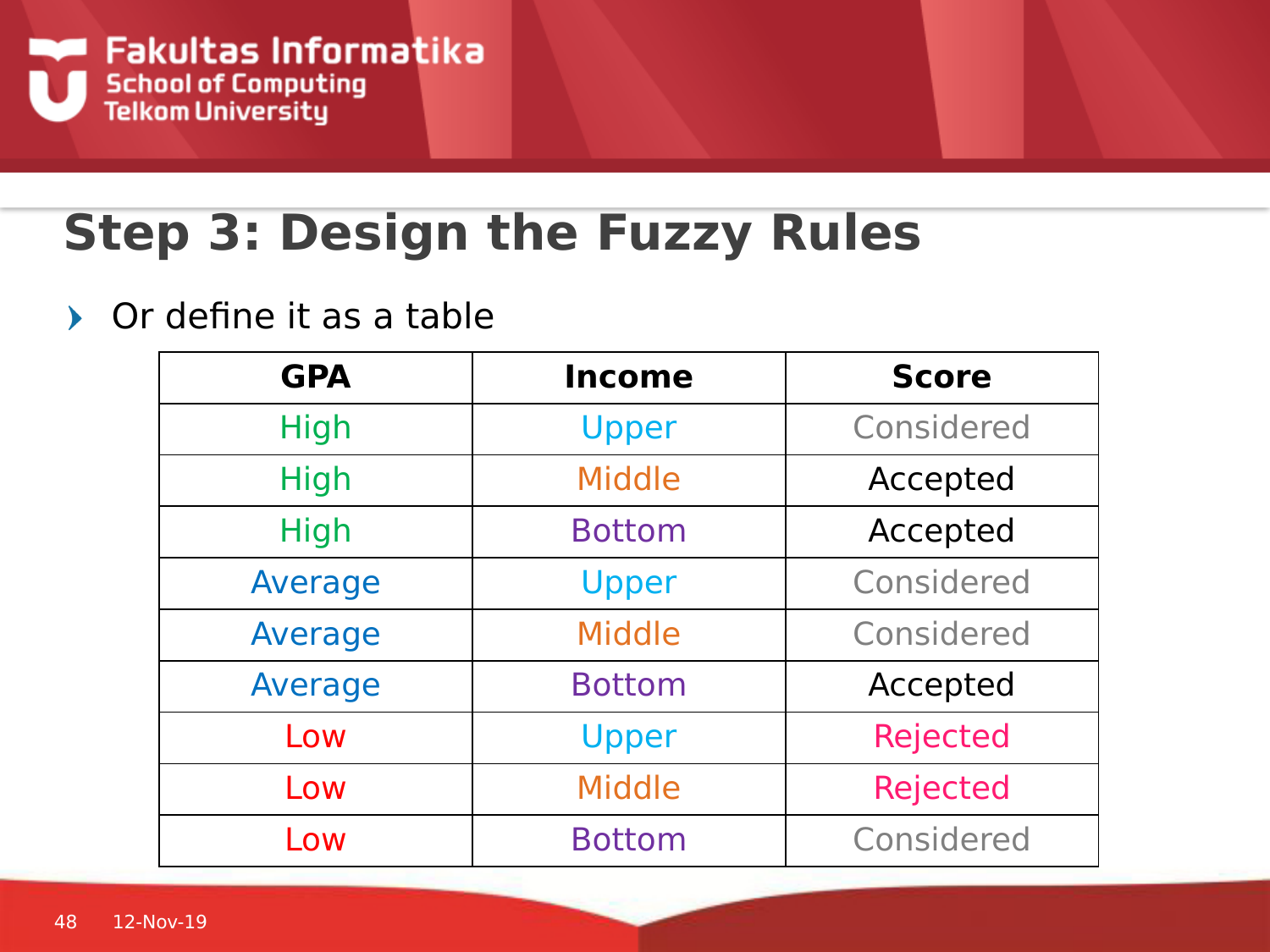

# Step 3: Design the Fuzzy Rules
Or define it as a table
| GPA | Income | Score |
| --- | --- | --- |
| High | Upper | Considered |
| High | Middle | Accepted |
| High | Bottom | Accepted |
| Average | Upper | Considered |
| Average | Middle | Considered |
| Average | Bottom | Accepted |
| Low | Upper | Rejected |
| Low | Middle | Rejected |
| Low | Bottom | Considered |

48
12-Nov-19